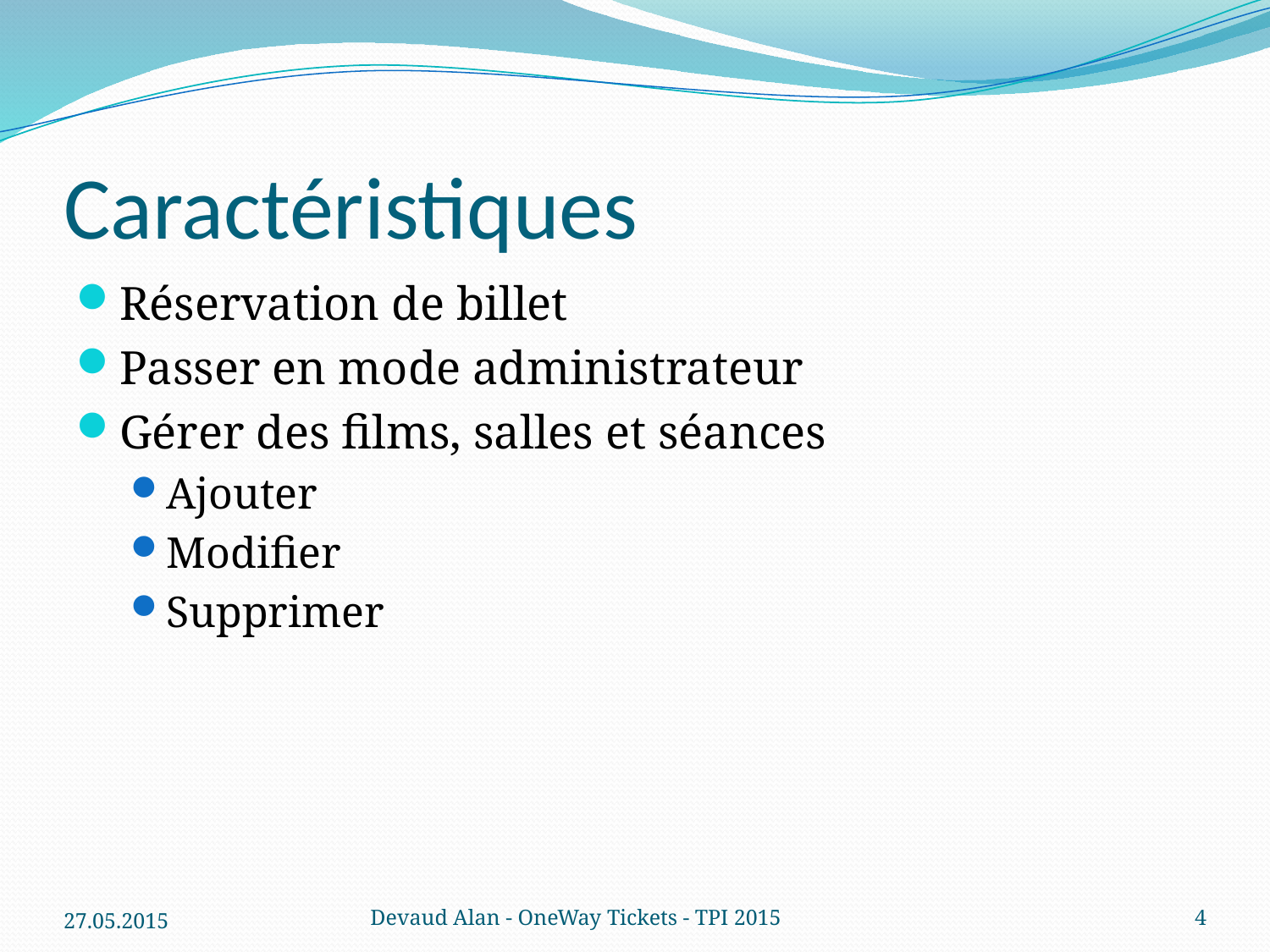

# Caractéristiques
Réservation de billet
Passer en mode administrateur
Gérer des films, salles et séances
Ajouter
Modifier
Supprimer

27.05.2015
Devaud Alan - OneWay Tickets - TPI 2015
4